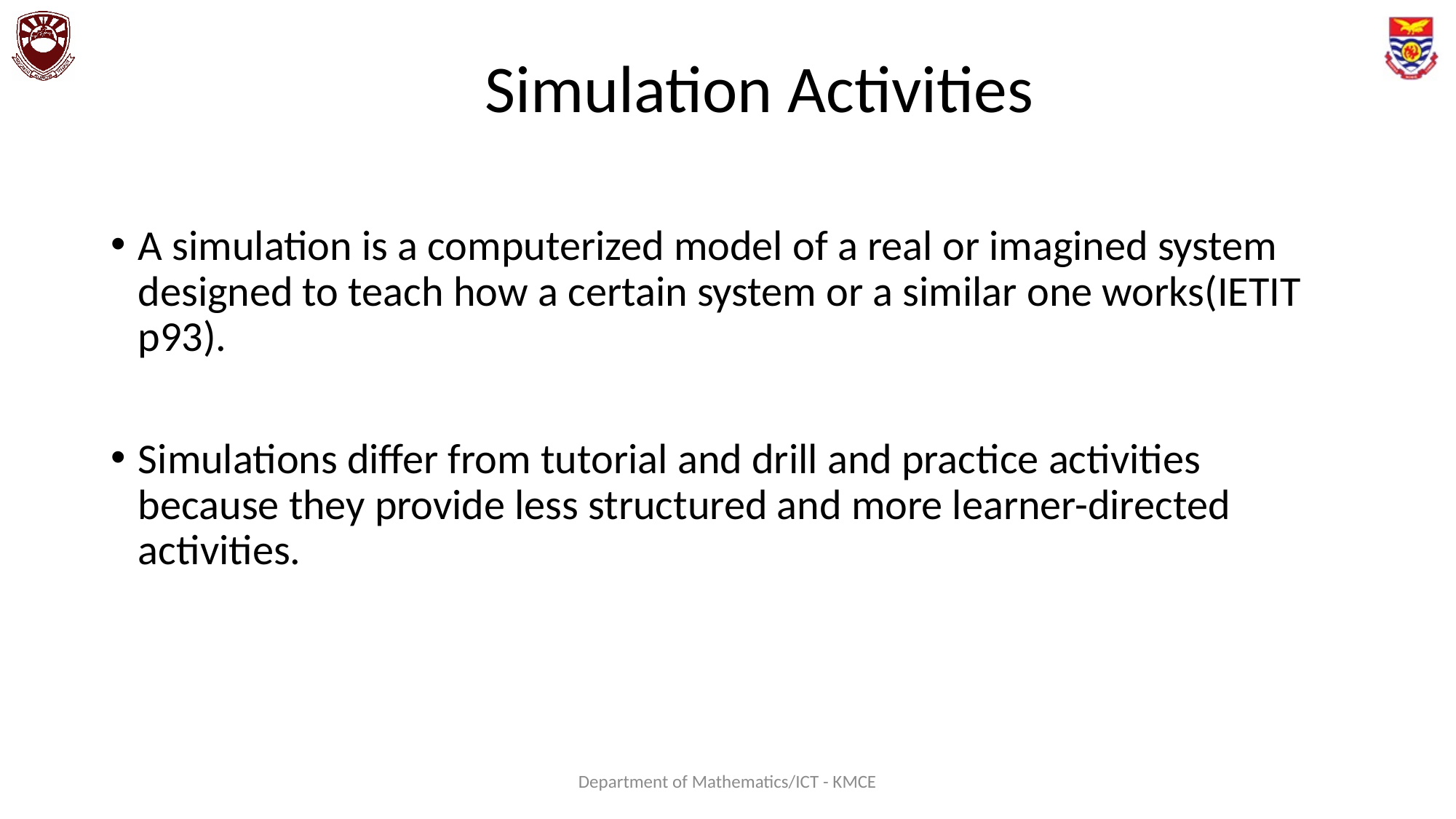

# Simulation Activities
A simulation is a computerized model of a real or imagined system designed to teach how a certain system or a similar one works(IETIT p93).

Simulations differ from tutorial and drill and practice activities because they provide less structured and more learner-directed activities.
Department of Mathematics/ICT - KMCE
121